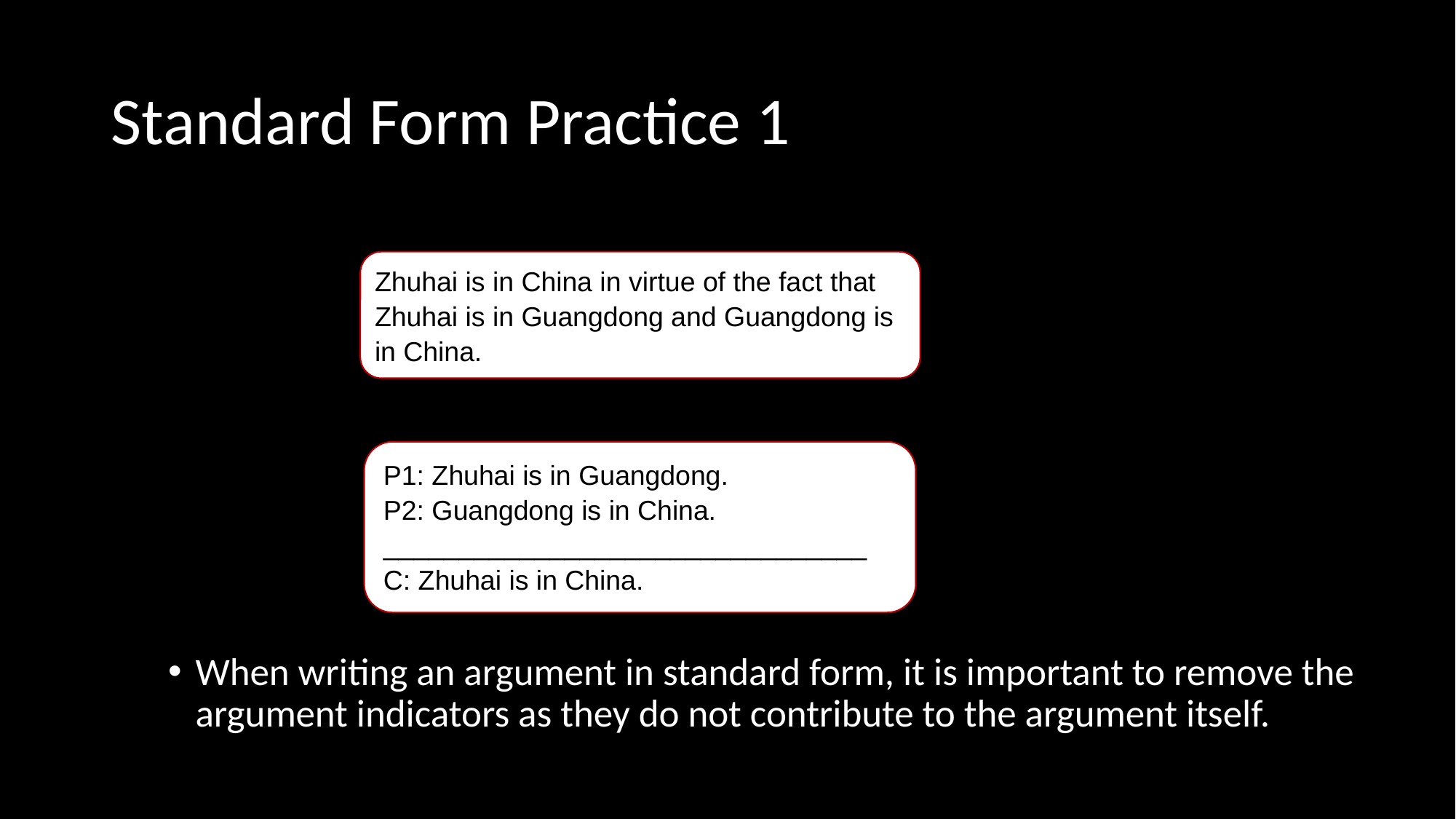

# Standard Form Practice 1
Zhuhai is in China in virtue of the fact that Zhuhai is in Guangdong and Guangdong is in China.

P1: Zhuhai is in Guangdong.
P2: Guangdong is in China.
________________________________
C: Zhuhai is in China.

When writing an argument in standard form, it is important to remove the argument indicators as they do not contribute to the argument itself.